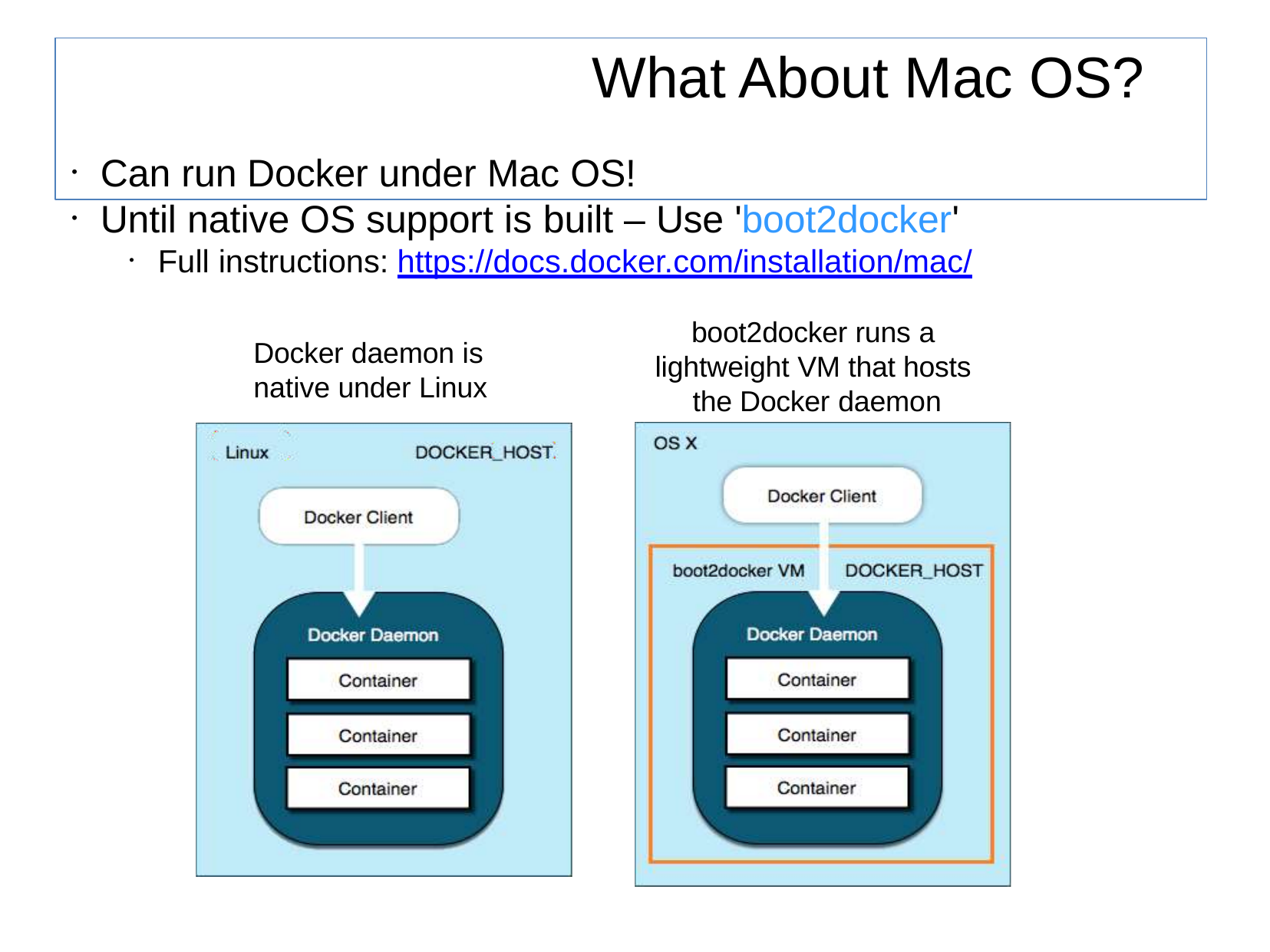

# What About Mac OS?
Can run Docker under Mac OS!
Until native OS support is built – Use 'boot2docker'
Full instructions: https://docs.docker.com/installation/mac/
boot2docker runs a  lightweight VM that hosts  the Docker daemon
Docker daemon is  native under Linux